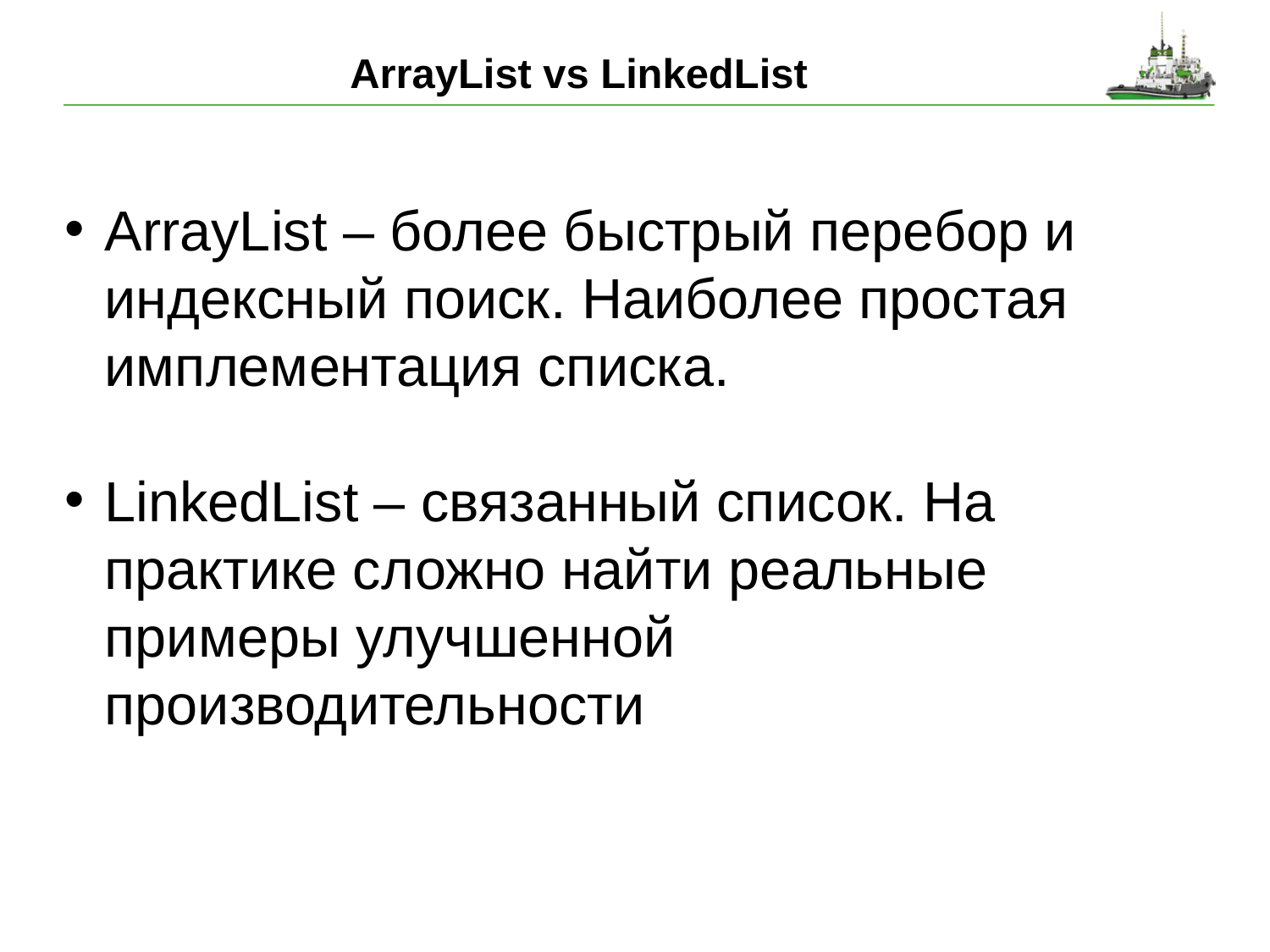

# ArrayList vs LinkedList

ArrayList – более быстрый перебор и индексный поиск. Наиболее простая имплементация списка.

LinkedList – связанный список. На практике сложно найти реальные примеры улучшенной производительности